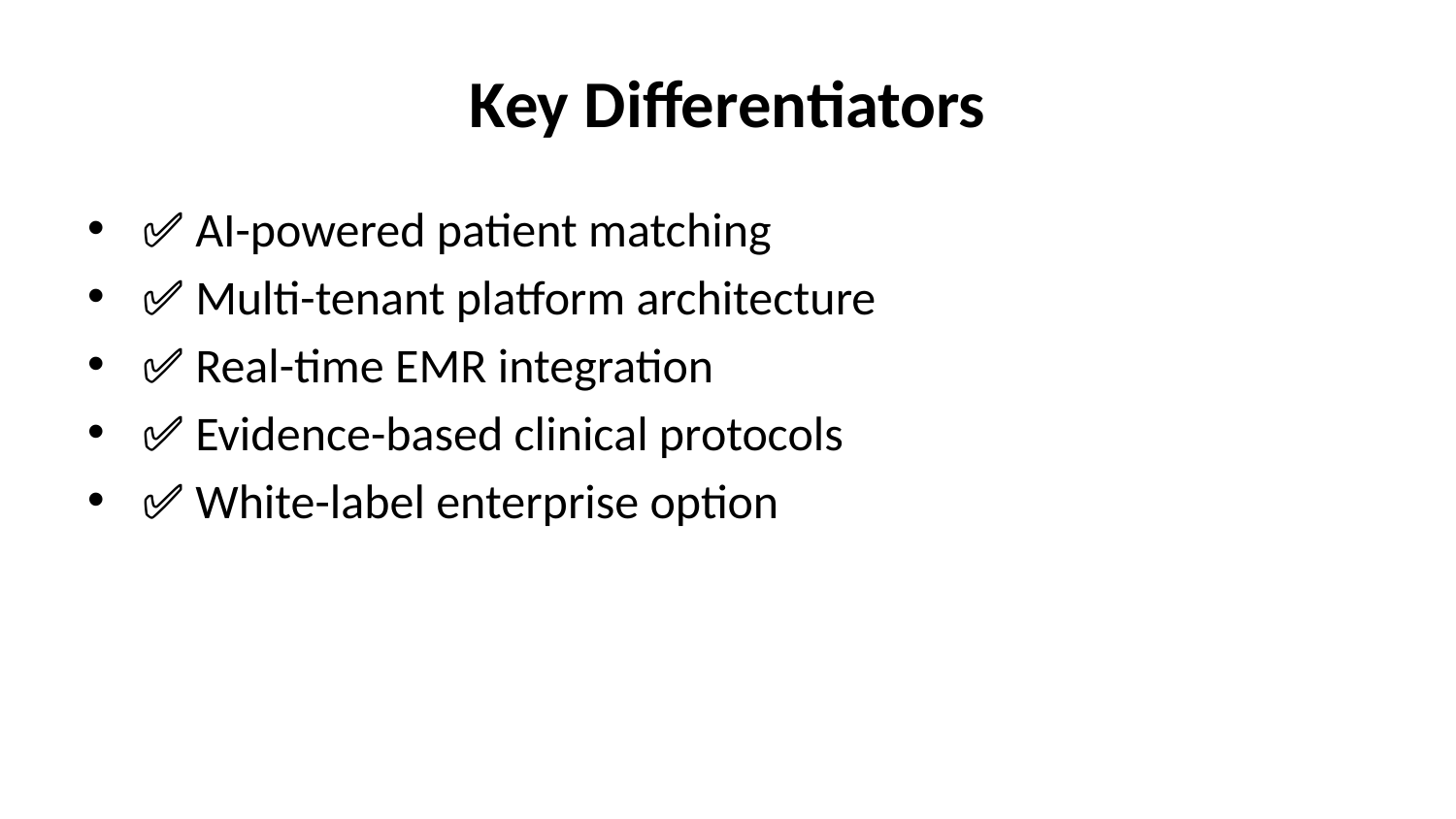

# Key Differentiators
✅ AI-powered patient matching
✅ Multi-tenant platform architecture
✅ Real-time EMR integration
✅ Evidence-based clinical protocols
✅ White-label enterprise option